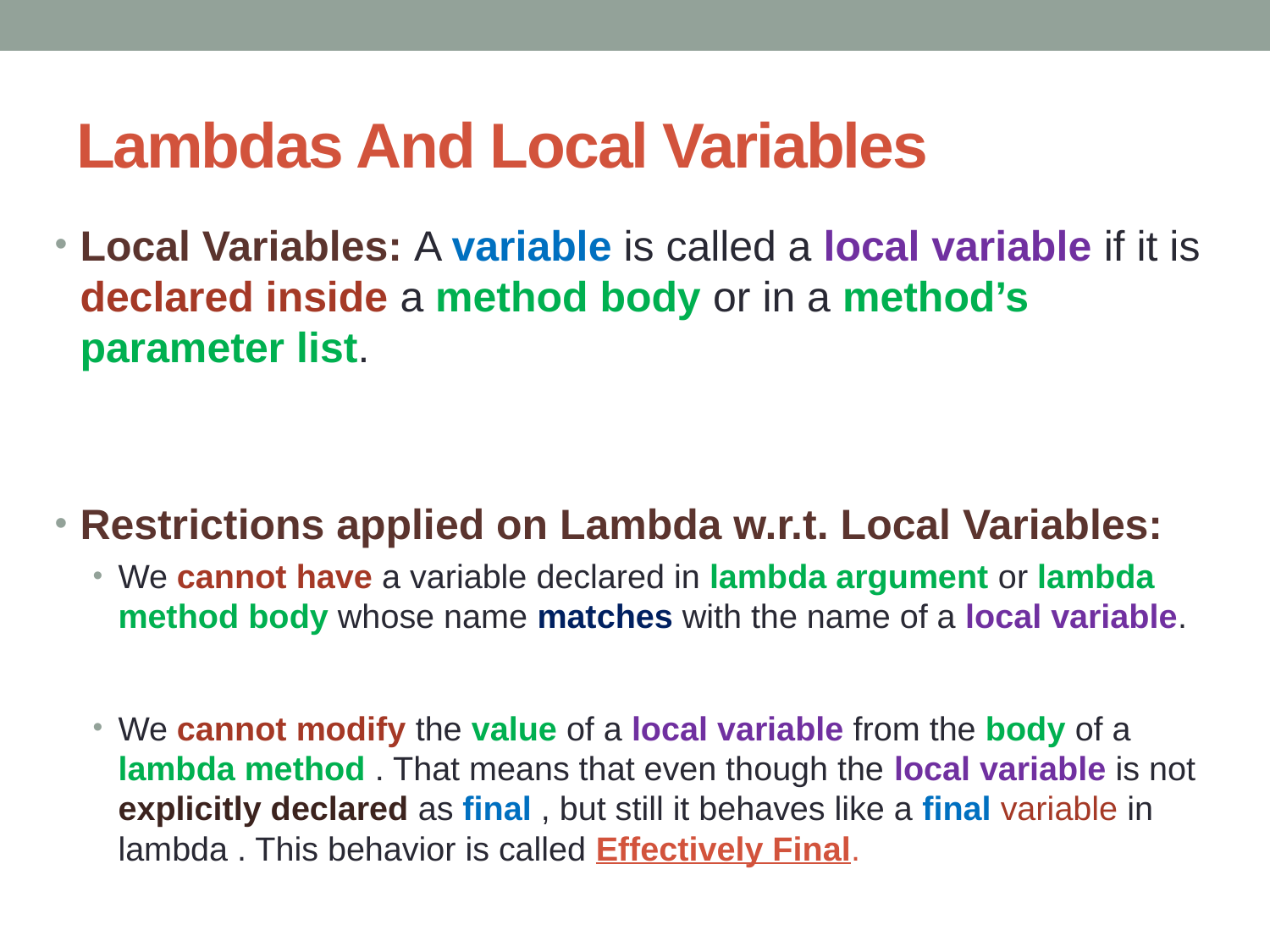

# Lambdas And Local Variables
Local Variables: A variable is called a local variable if it is declared inside a method body or in a method’s parameter list.

Restrictions applied on Lambda w.r.t. Local Variables:
We cannot have a variable declared in lambda argument or lambda method body whose name matches with the name of a local variable.

We cannot modify the value of a local variable from the body of a lambda method . That means that even though the local variable is not explicitly declared as final , but still it behaves like a final variable in lambda . This behavior is called Effectively Final.